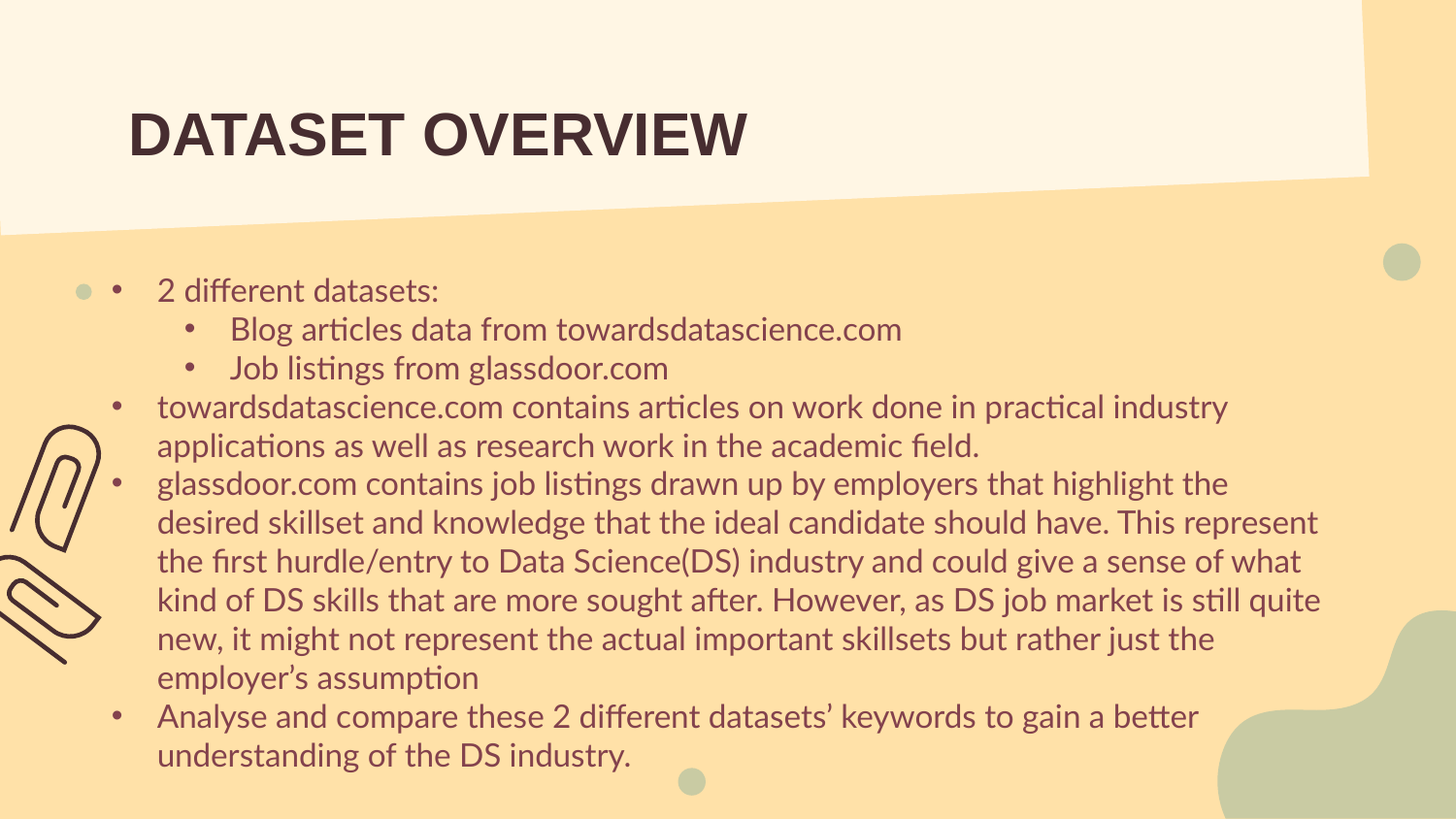

# DATASET OVERVIEW
2 different datasets:
Blog articles data from towardsdatascience.com
Job listings from glassdoor.com
towardsdatascience.com contains articles on work done in practical industry applications as well as research work in the academic field.
glassdoor.com contains job listings drawn up by employers that highlight the desired skillset and knowledge that the ideal candidate should have. This represent the first hurdle/entry to Data Science(DS) industry and could give a sense of what kind of DS skills that are more sought after. However, as DS job market is still quite new, it might not represent the actual important skillsets but rather just the employer’s assumption
Analyse and compare these 2 different datasets’ keywords to gain a better understanding of the DS industry.